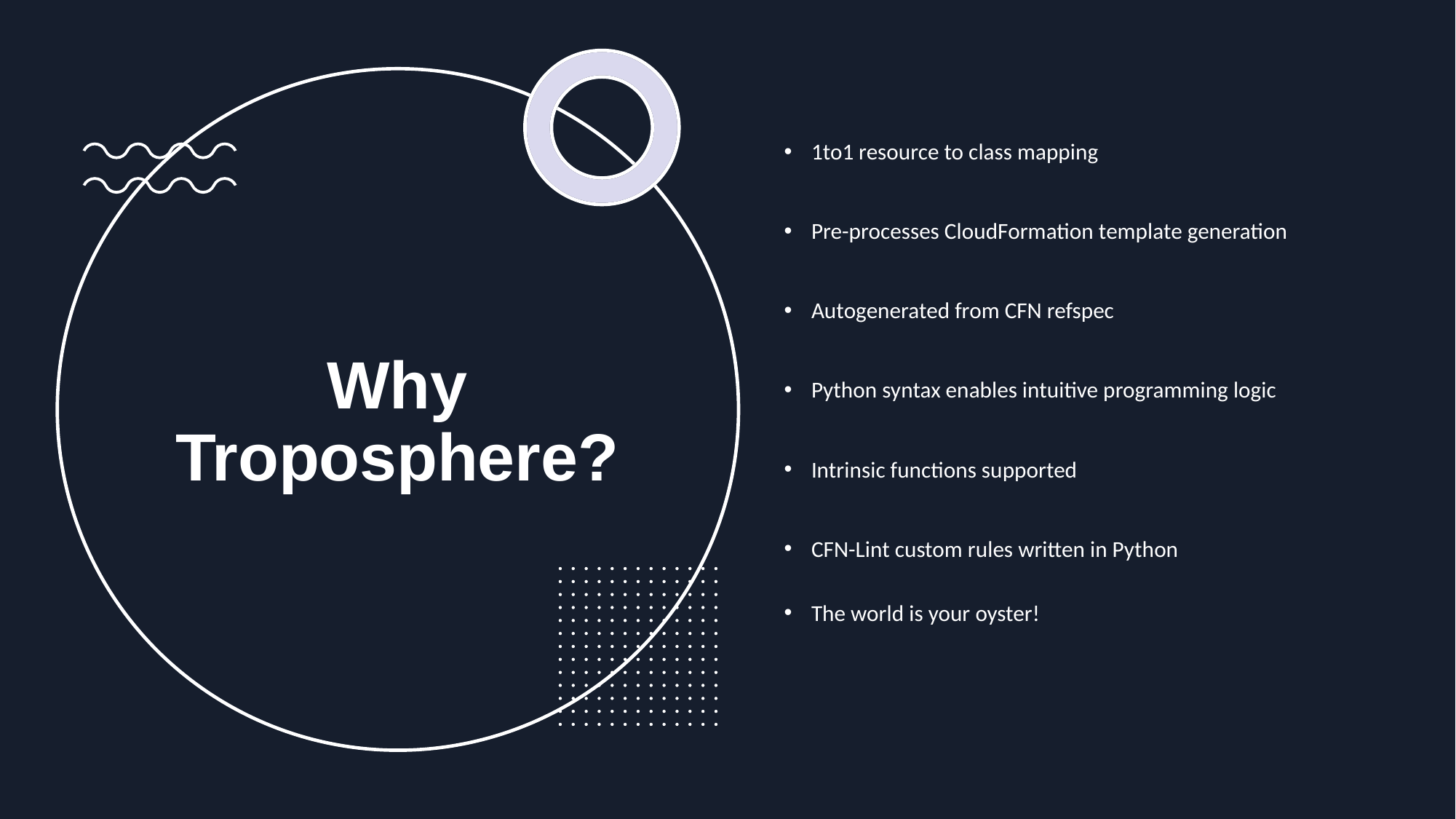

1to1 resource to class mapping

Pre-processes CloudFormation template generation

Autogenerated from CFN refspec

Python syntax enables intuitive programming logic

Intrinsic functions supported

CFN-Lint custom rules written in Python
The world is your oyster!

# Why Troposphere?